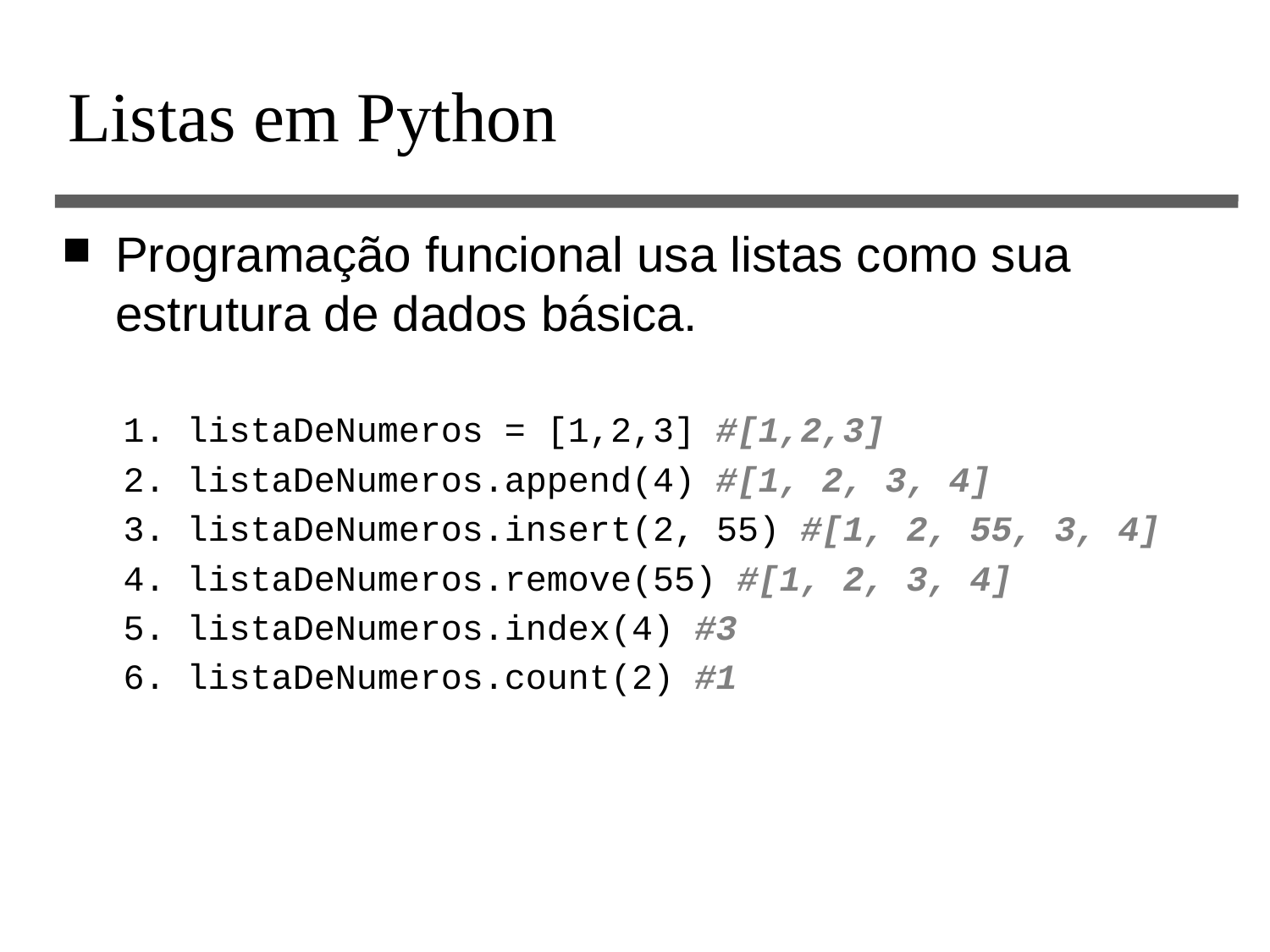

# Listas em Python
Programação funcional usa listas como sua estrutura de dados básica.

1. listaDeNumeros = [1,2,3] #[1,2,3]
2. listaDeNumeros.append(4) #[1, 2, 3, 4]
3. listaDeNumeros.insert(2, 55) #[1, 2, 55, 3, 4]
4. listaDeNumeros.remove(55) #[1, 2, 3, 4]
5. listaDeNumeros.index(4) #3
6. listaDeNumeros.count(2) #1